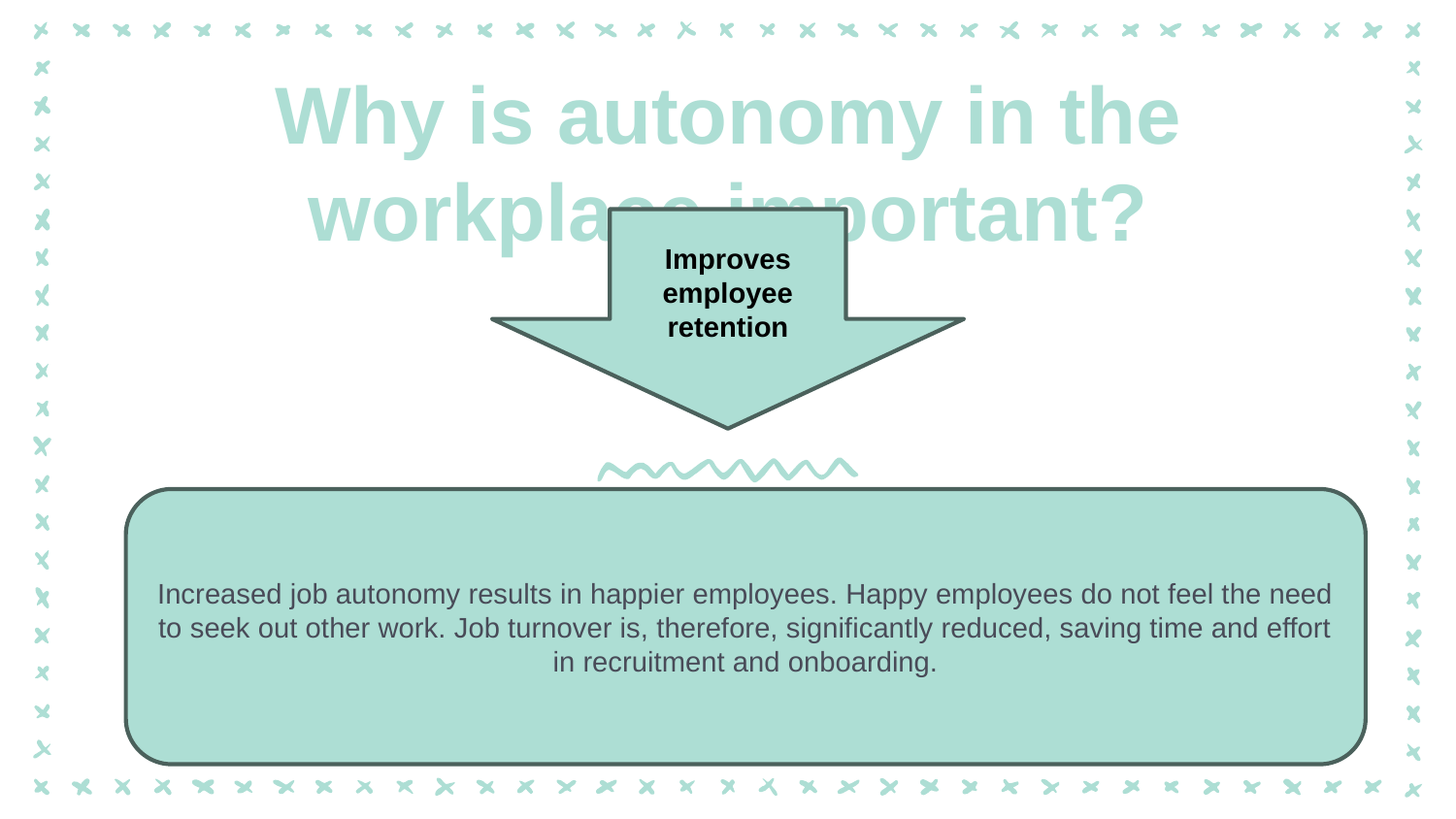

Why is autonomy in the workplace important?
Improves employee retention
Increased job autonomy results in happier employees. Happy employees do not feel the need to seek out other work. Job turnover is, therefore, significantly reduced, saving time and effort in recruitment and onboarding.